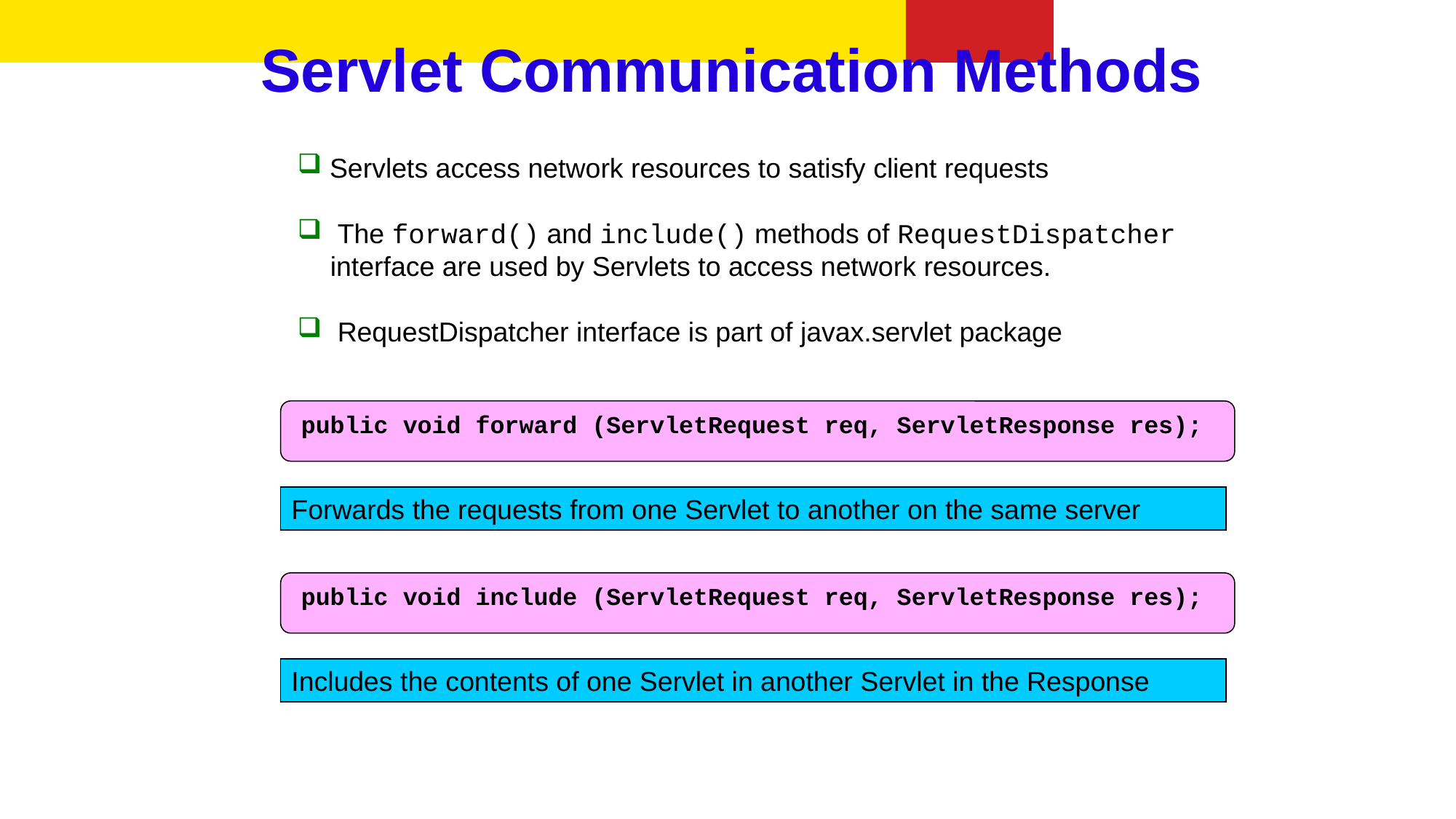

# Servlet Communication Methods
 Servlets access network resources to satisfy client requests

  The forward() and include() methods of RequestDispatcher
  interface are used by Servlets to access network resources.

  RequestDispatcher interface is part of javax.servlet package

public void forward (ServletRequest req, ServletResponse res);
Forwards the requests from one Servlet to another on the same server
public void include (ServletRequest req, ServletResponse res);

Includes the contents of one Servlet in another Servlet in the Response